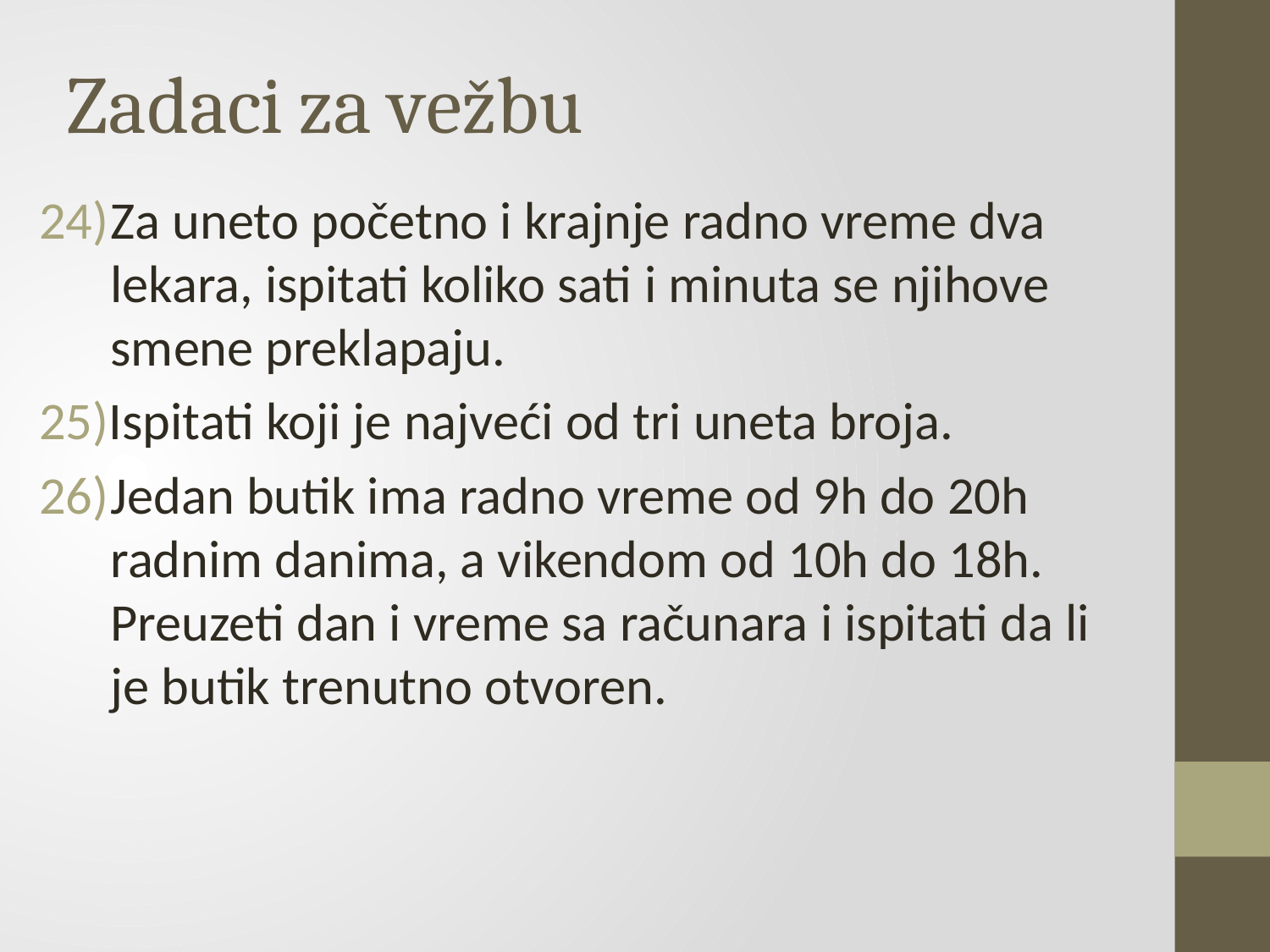

# Zadaci za vežbu
Za uneto početno i krajnje radno vreme dva lekara, ispitati koliko sati i minuta se njihove smene preklapaju.
Ispitati koji je najveći od tri uneta broja.
Jedan butik ima radno vreme od 9h do 20h radnim danima, a vikendom od 10h do 18h. Preuzeti dan i vreme sa računara i ispitati da li je butik trenutno otvoren.